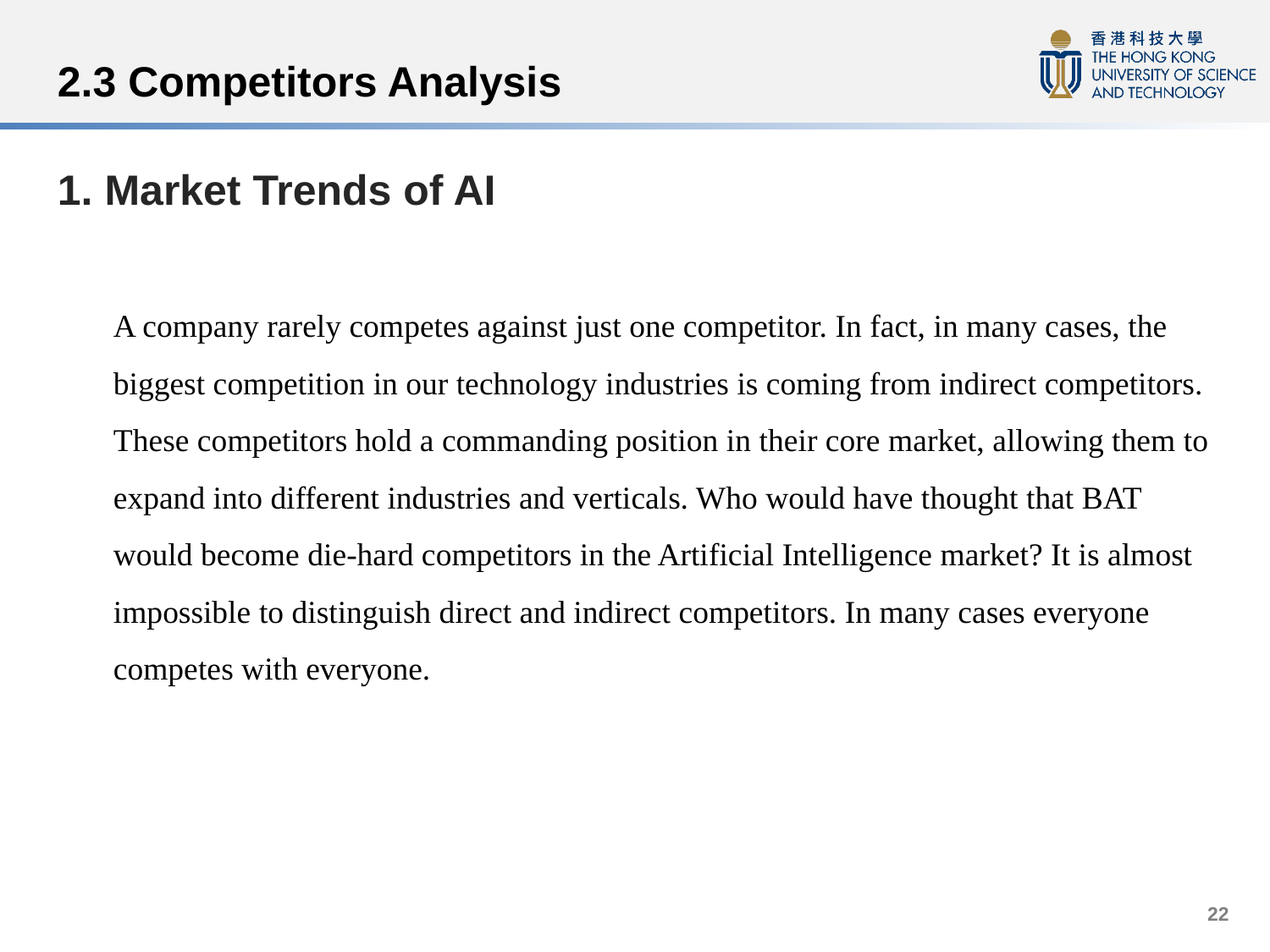

# 2.3 Competitors Analysis
1. Market Trends of AI
A company rarely competes against just one competitor. In fact, in many cases, the biggest competition in our technology industries is coming from indirect competitors. These competitors hold a commanding position in their core market, allowing them to expand into different industries and verticals. Who would have thought that BAT would become die-hard competitors in the Artificial Intelligence market? It is almost impossible to distinguish direct and indirect competitors. In many cases everyone competes with everyone.